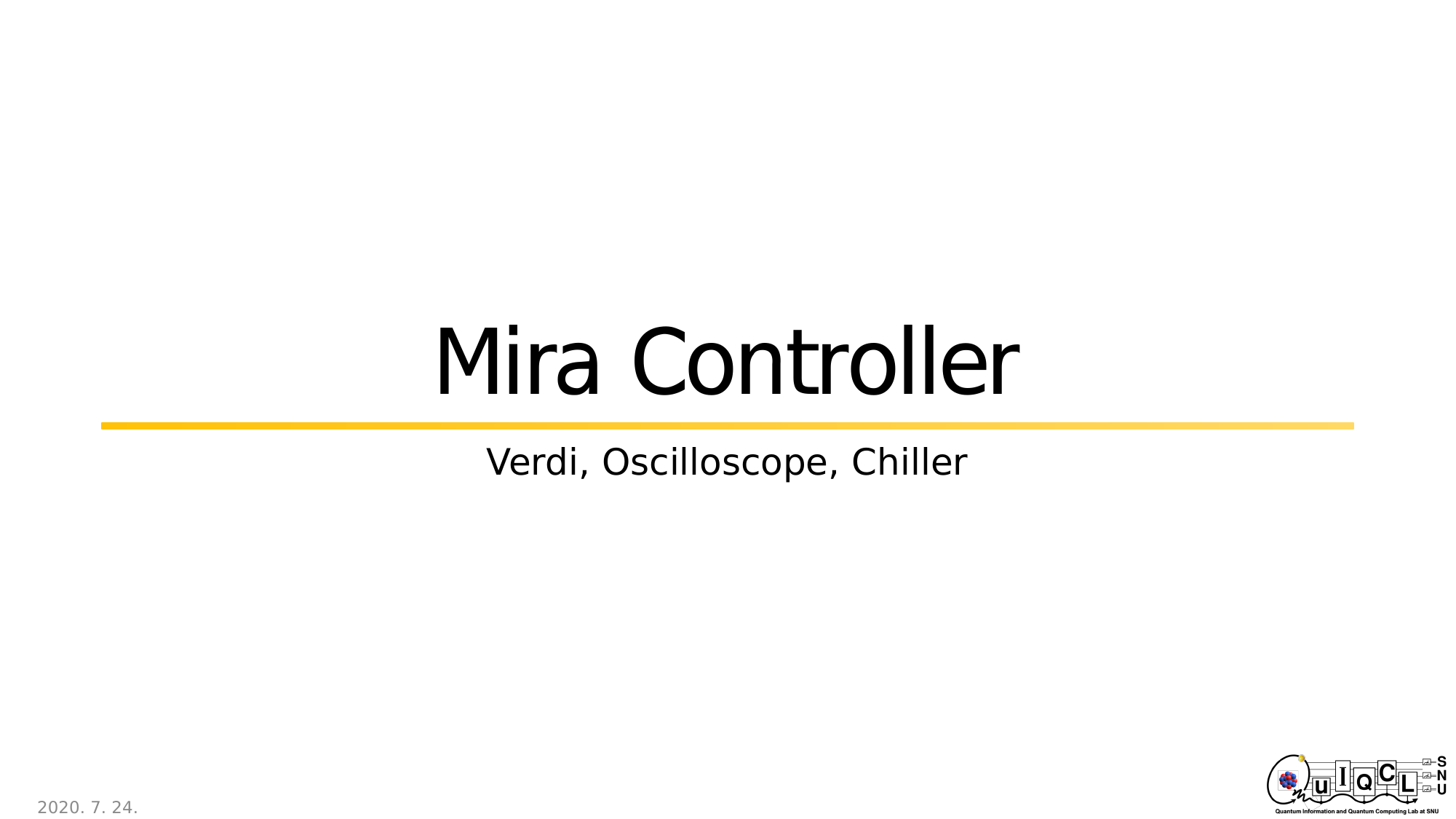

# Mira Controller
Verdi, Oscilloscope, Chiller
2020. 7. 24.